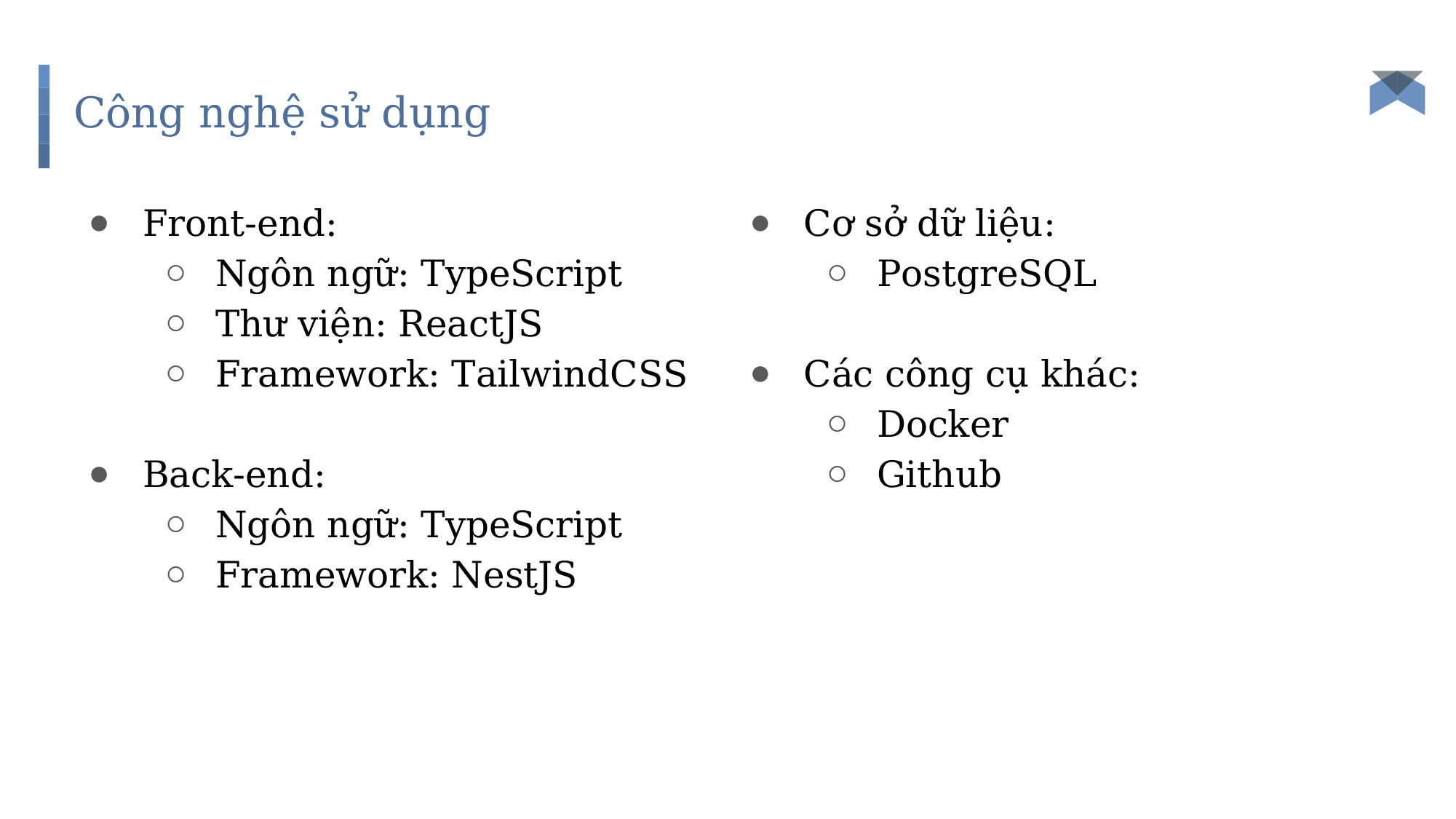

# Công nghệ sử dụng
Front-end:
Ngôn ngữ: TypeScript
Thư viện: ReactJS
Framework: TailwindCSS

Back-end:
Ngôn ngữ: TypeScript
Framework: NestJS

Cơ sở dữ liệu:
PostgreSQL

Các công cụ khác:
Docker
Github